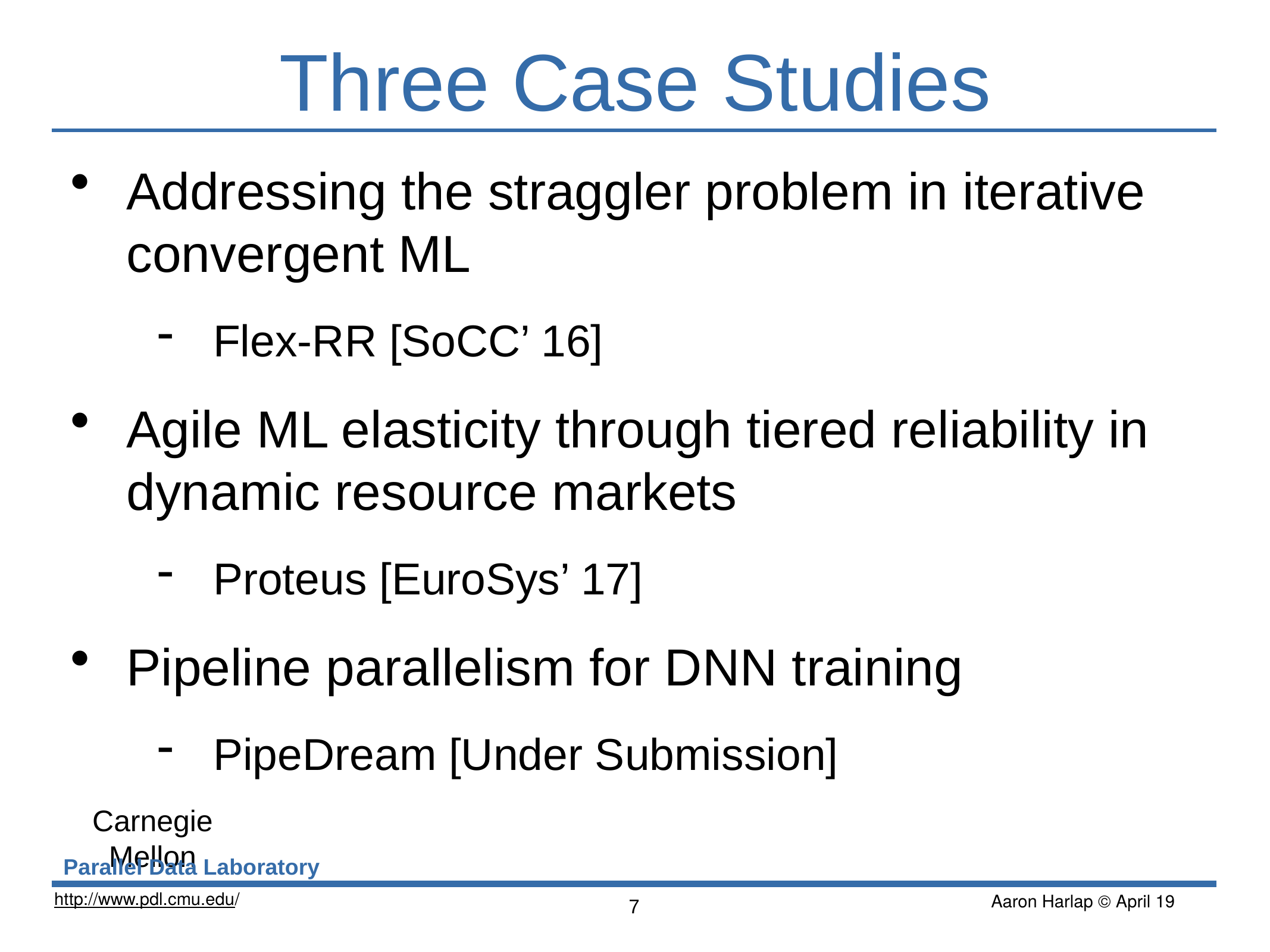

# Three Case Studies
Addressing the straggler problem in iterative convergent ML
Flex-RR [SoCC’ 16]
Agile ML elasticity through tiered reliability in dynamic resource markets
Proteus [EuroSys’ 17]
Pipeline parallelism for DNN training
PipeDream [Under Submission]
7